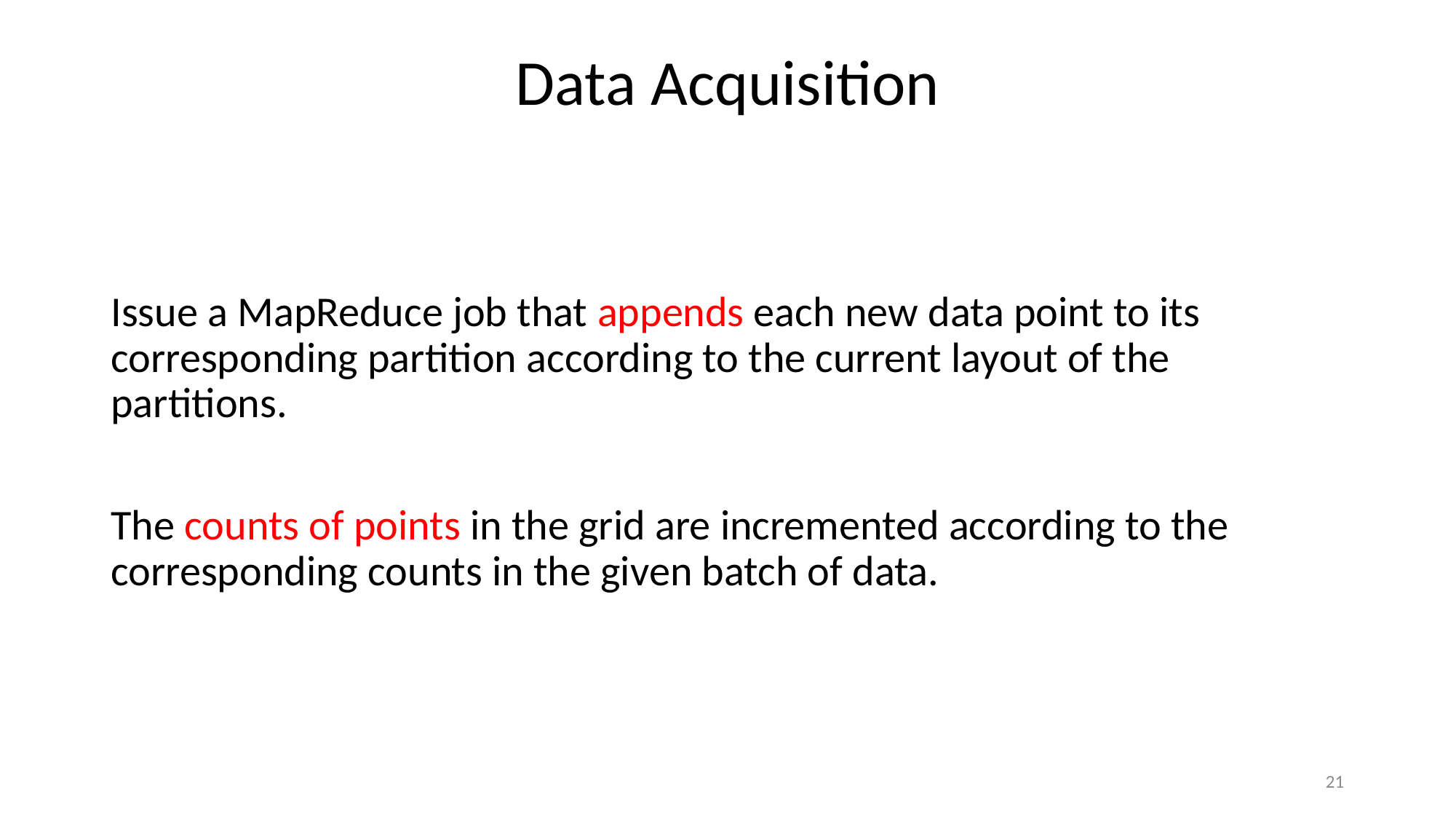

# Data Acquisition

Issue a MapReduce job that appends each new data point to its corresponding partition according to the current layout of the partitions.

The counts of points in the grid are incremented according to the corresponding counts in the given batch of data.
21